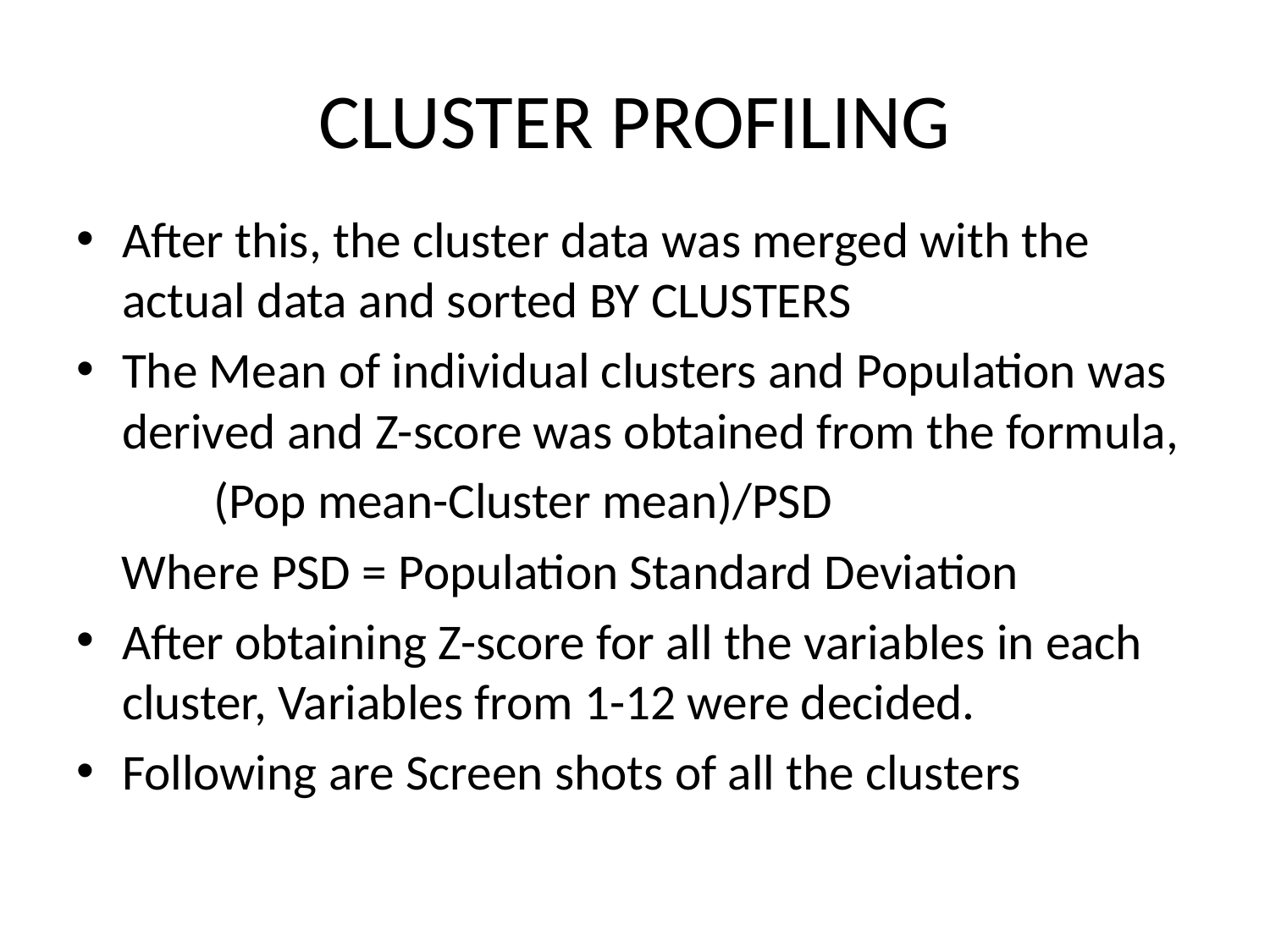

# CLUSTER PROFILING
After this, the cluster data was merged with the actual data and sorted BY CLUSTERS
The Mean of individual clusters and Population was derived and Z-score was obtained from the formula,
            (Pop mean-Cluster mean)/PSD
    Where PSD = Population Standard Deviation
After obtaining Z-score for all the variables in each cluster, Variables from 1-12 were decided.
Following are Screen shots of all the clusters